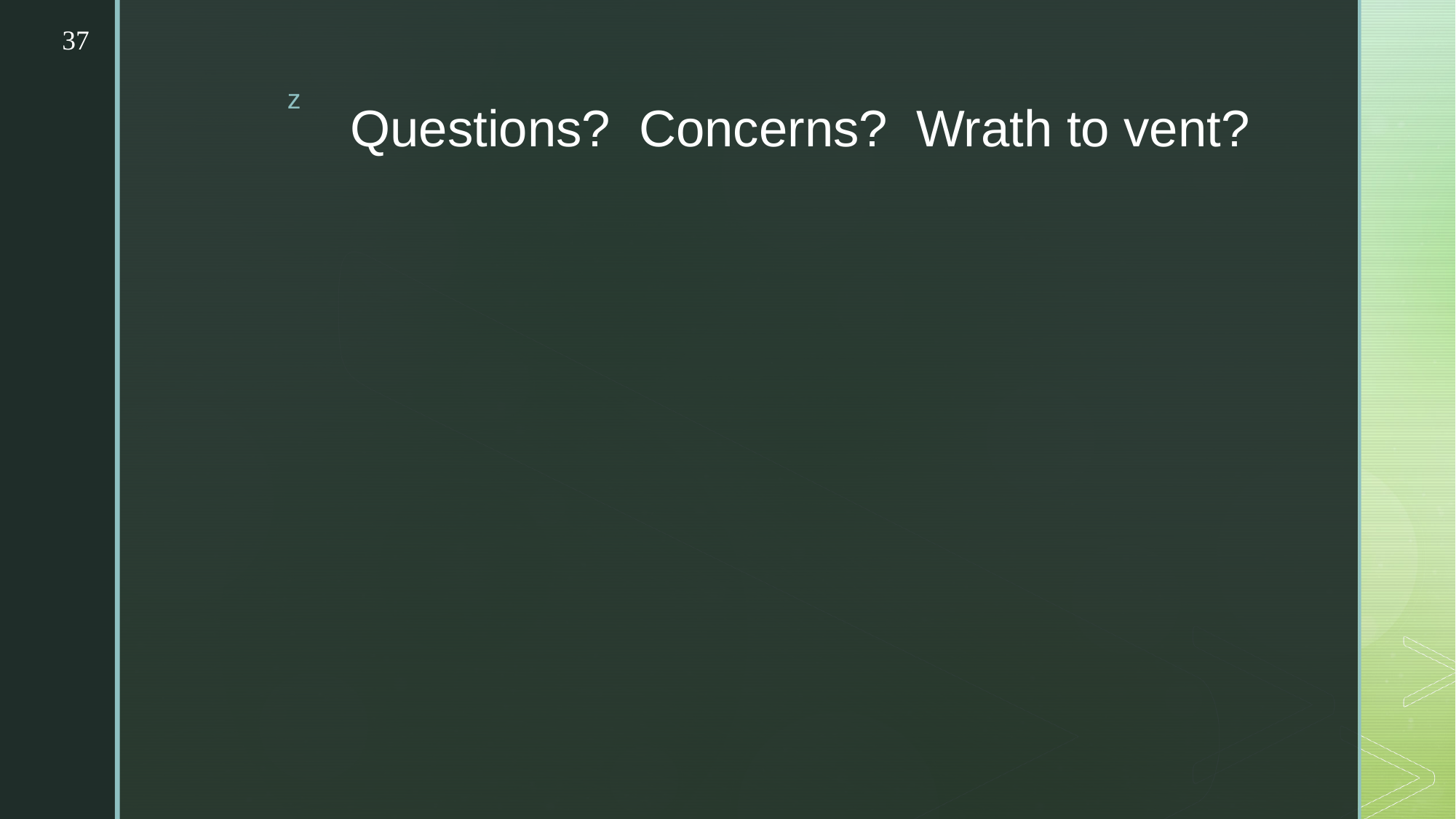

37
# Questions?  Concerns?  Wrath to vent?